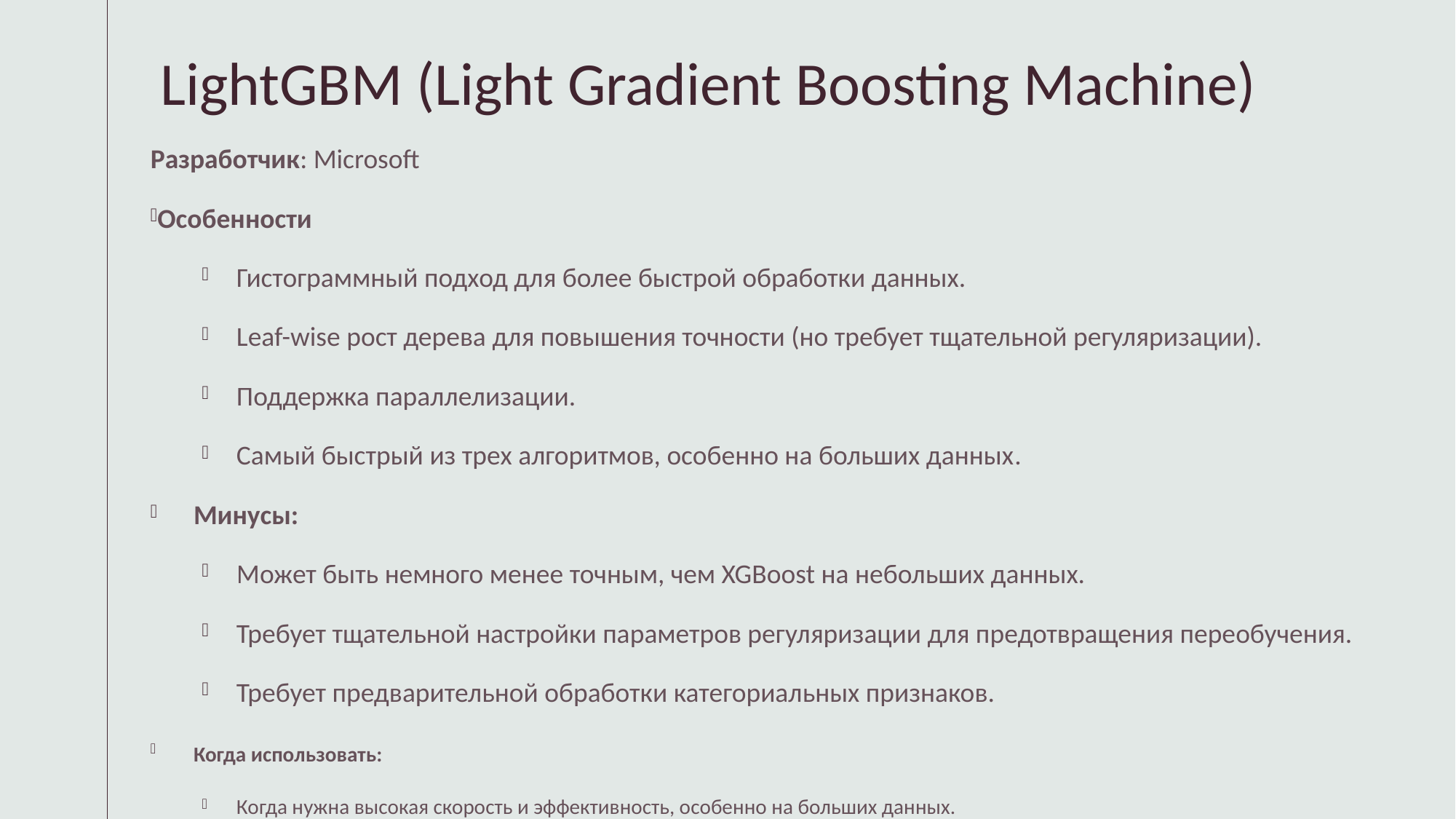

# LightGBM (Light Gradient Boosting Machine)
Разработчик: Microsoft
Особенности
Гистограммный подход для более быстрой обработки данных.
Leaf-wise рост дерева для повышения точности (но требует тщательной регуляризации).
Поддержка параллелизации.
Самый быстрый из трех алгоритмов, особенно на больших данных.
Минусы:
Может быть немного менее точным, чем XGBoost на небольших данных.
Требует тщательной настройки параметров регуляризации для предотвращения переобучения.
Требует предварительной обработки категориальных признаков.
Когда использовать:
Когда нужна высокая скорость и эффективность, особенно на больших данных.